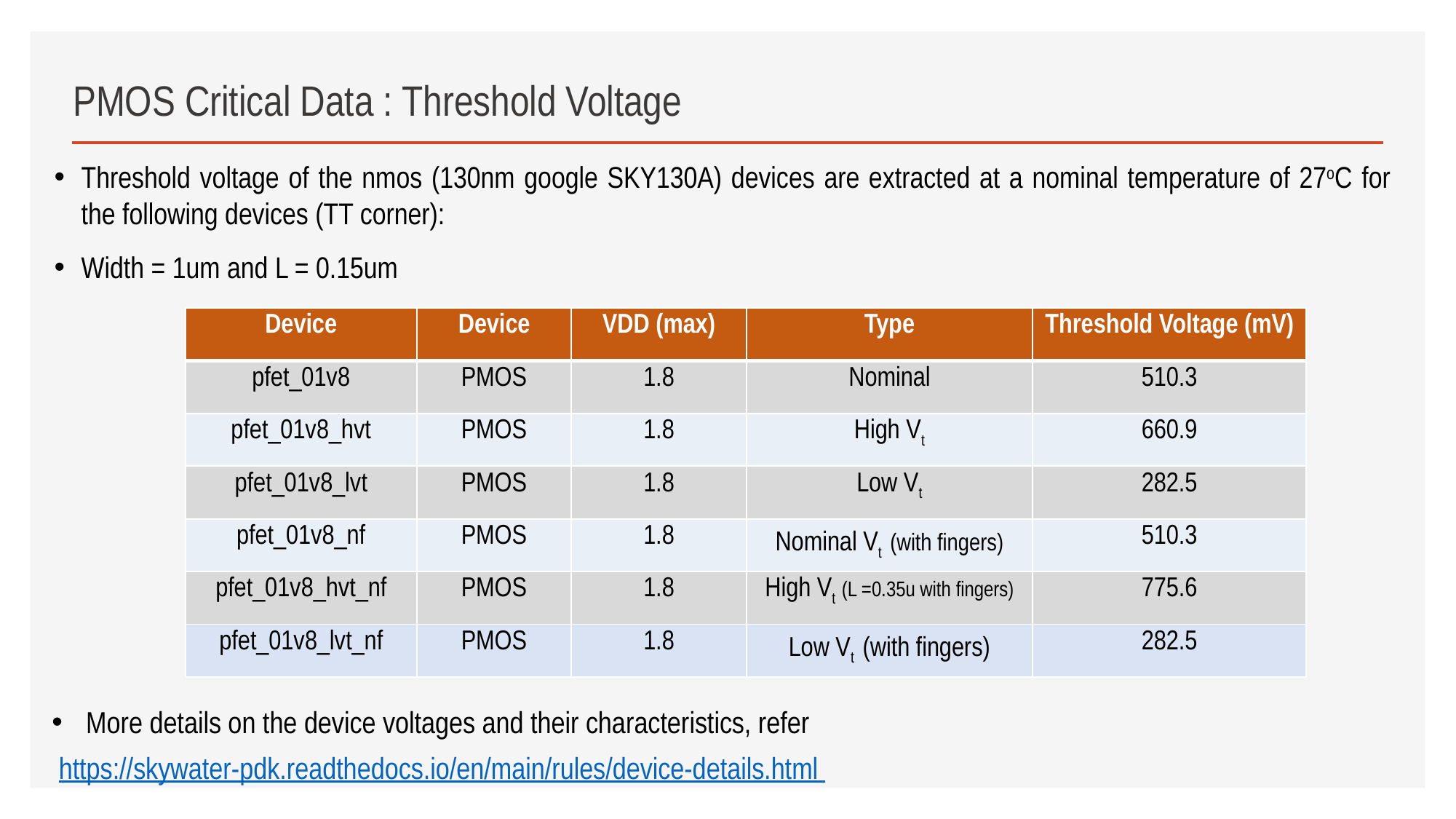

# PMOS Critical Data : Threshold Voltage
Threshold voltage of the nmos (130nm google SKY130A) devices are extracted at a nominal temperature of 27oC for the following devices (TT corner):
Width = 1um and L = 0.15um
| Device | Device | VDD (max) | Type | Threshold Voltage (mV) |
| --- | --- | --- | --- | --- |
| pfet\_01v8 | PMOS | 1.8 | Nominal | 510.3 |
| pfet\_01v8\_hvt | PMOS | 1.8 | High Vt | 660.9 |
| pfet\_01v8\_lvt | PMOS | 1.8 | Low Vt | 282.5 |
| pfet\_01v8\_nf | PMOS | 1.8 | Nominal Vt (with fingers) | 510.3 |
| pfet\_01v8\_hvt\_nf | PMOS | 1.8 | High Vt (L =0.35u with fingers) | 775.6 |
| pfet\_01v8\_lvt\_nf | PMOS | 1.8 | Low Vt (with fingers) | 282.5 |
More details on the device voltages and their characteristics, refer
 https://skywater-pdk.readthedocs.io/en/main/rules/device-details.html